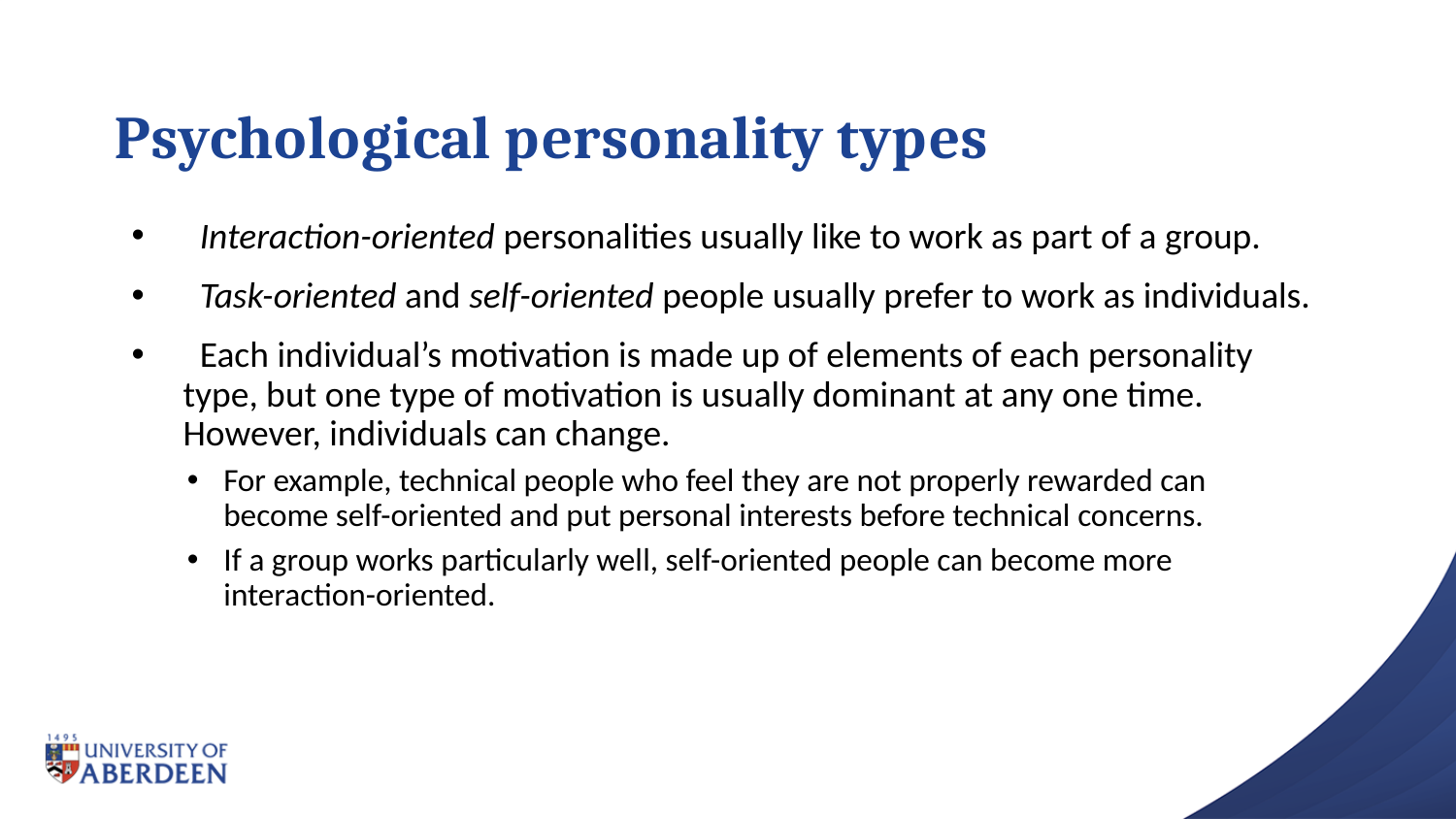

# Psychological personality types
  Interaction-oriented personalities usually like to work as part of a group.
  Task-oriented and self-oriented people usually prefer to work as individuals.
  Each individual’s motivation is made up of elements of each personality type, but one type of motivation is usually dominant at any one time.  However, individuals can change.
For example, technical people who feel they are not properly rewarded can become self-oriented and put personal interests before technical concerns.
If a group works particularly well, self-oriented people can become more interaction-oriented.